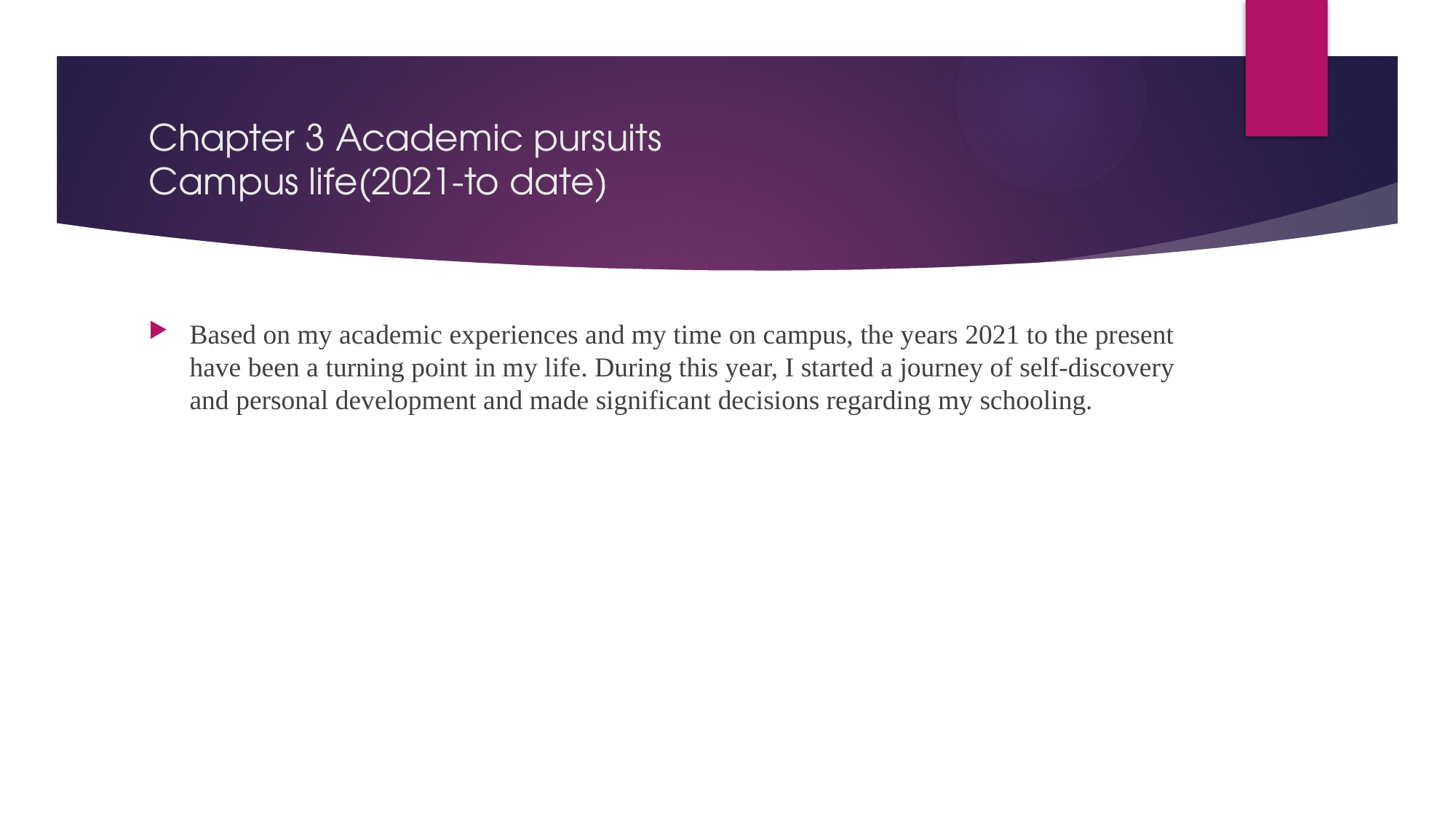

# Chapter 3 Academic pursuits Campus life(2021-to date)
Based on my academic experiences and my time on campus, the years 2021 to the present have been a turning point in my life. During this year, I started a journey of self-discovery and personal development and made significant decisions regarding my schooling.